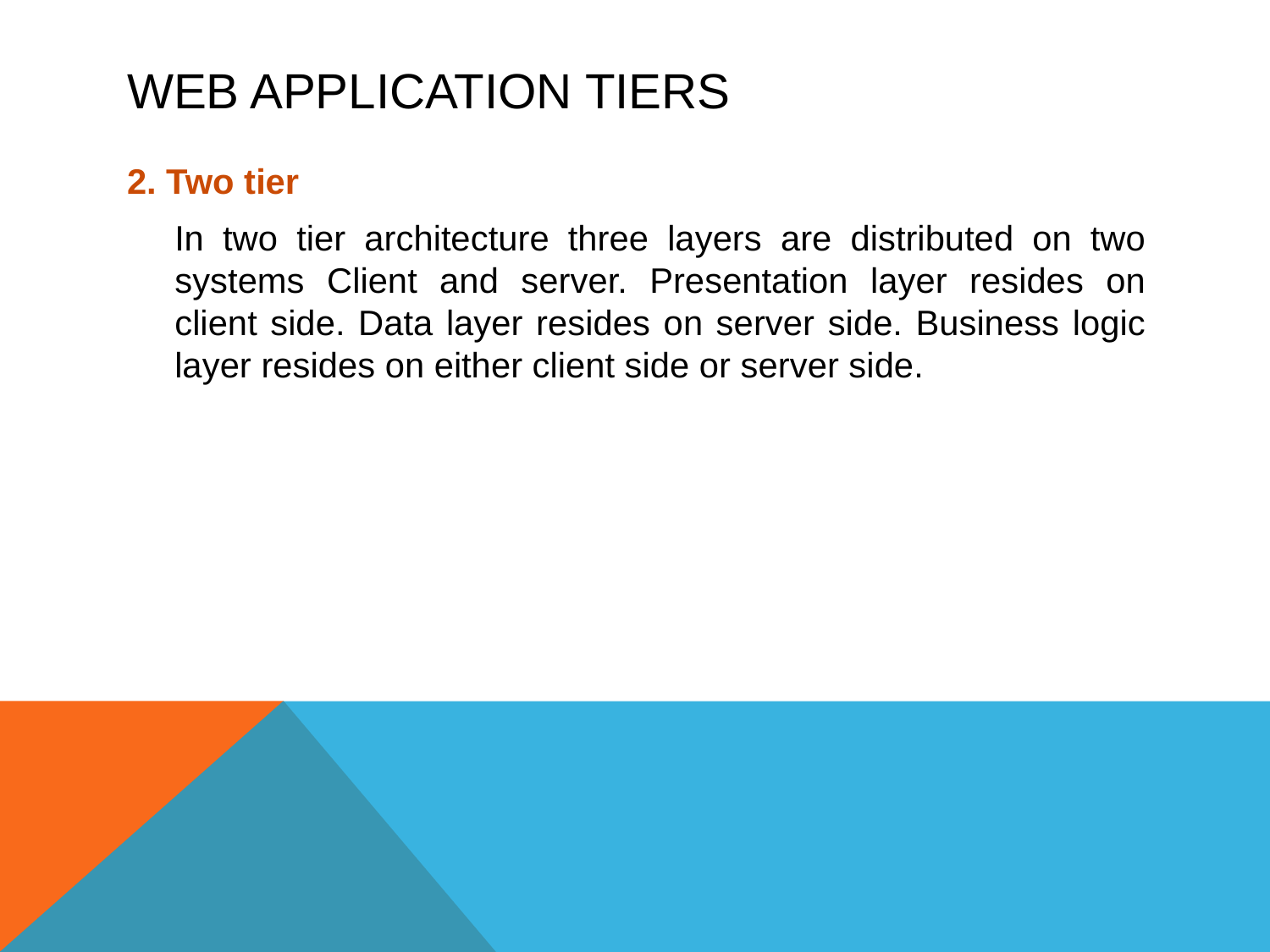

# Web application Tiers
2. Two tier
	In two tier architecture three layers are distributed on two systems Client and server. Presentation layer resides on client side. Data layer resides on server side. Business logic layer resides on either client side or server side.